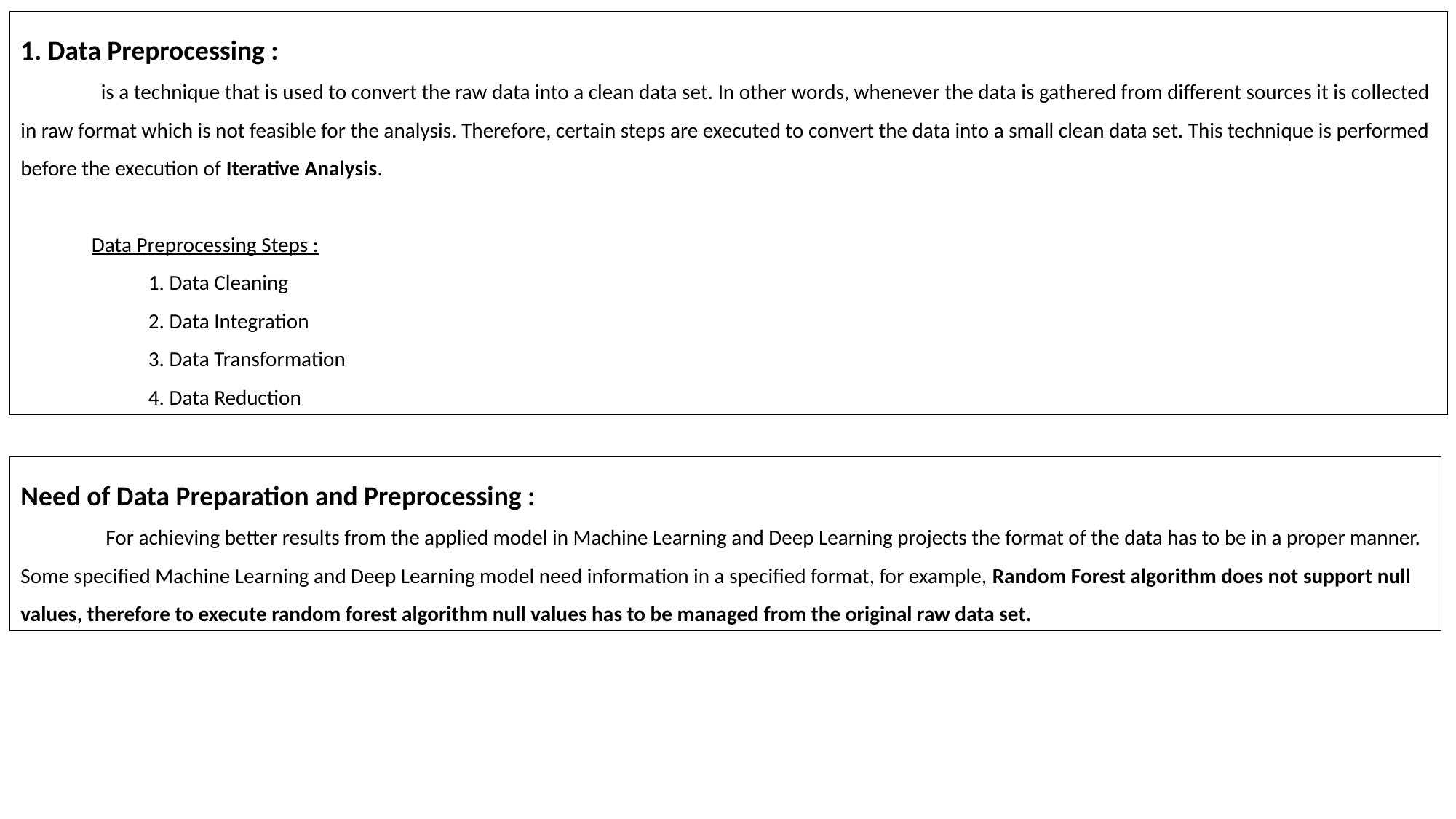

1. Data Preprocessing :
                 is a technique that is used to convert the raw data into a clean data set. In other words, whenever the data is gathered from different sources it is collected in raw format which is not feasible for the analysis. Therefore, certain steps are executed to convert the data into a small clean data set. This technique is performed before the execution of Iterative Analysis.

               Data Preprocessing Steps :
                           1. Data Cleaning
                           2. Data Integration
                           3. Data Transformation
                           4. Data Reduction
Need of Data Preparation and Preprocessing :
                  For achieving better results from the applied model in Machine Learning and Deep Learning projects the format of the data has to be in a proper manner. Some specified Machine Learning and Deep Learning model need information in a specified format, for example, Random Forest algorithm does not support null values, therefore to execute random forest algorithm null values has to be managed from the original raw data set.